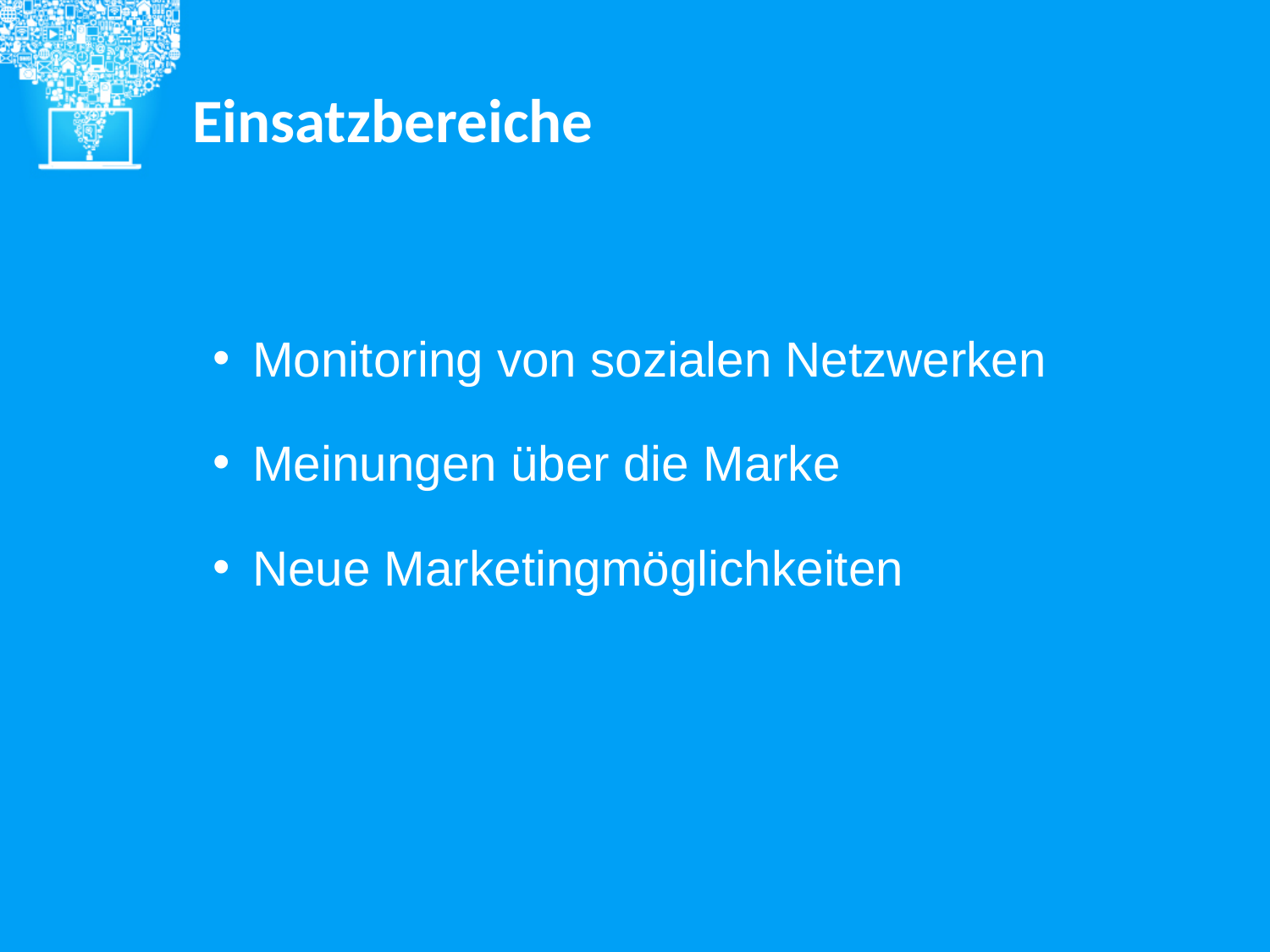

Einsatzbereiche
Monitoring von sozialen Netzwerken
Meinungen über die Marke
Neue Marketingmöglichkeiten